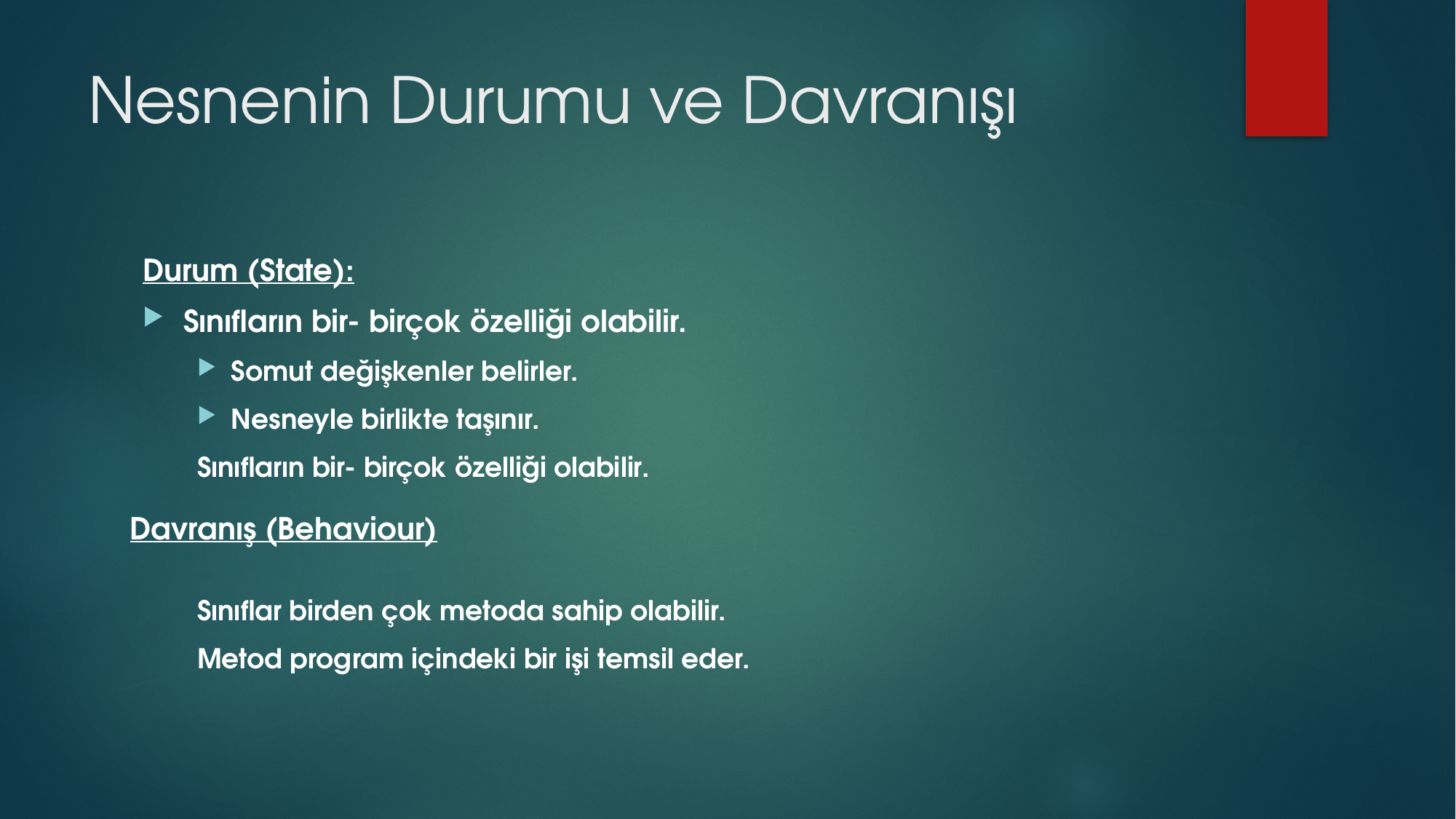

# Nesnenin Durumu ve Davranışı
Durum (State):
Sınıfların bir- birçok özelliği olabilir.
Somut değişkenler belirler.
Nesneyle birlikte taşınır.
Sınıfların bir- birçok özelliği olabilir.

Sınıflar birden çok metoda sahip olabilir.
Metod program içindeki bir işi temsil eder.
Davranış (Behaviour)